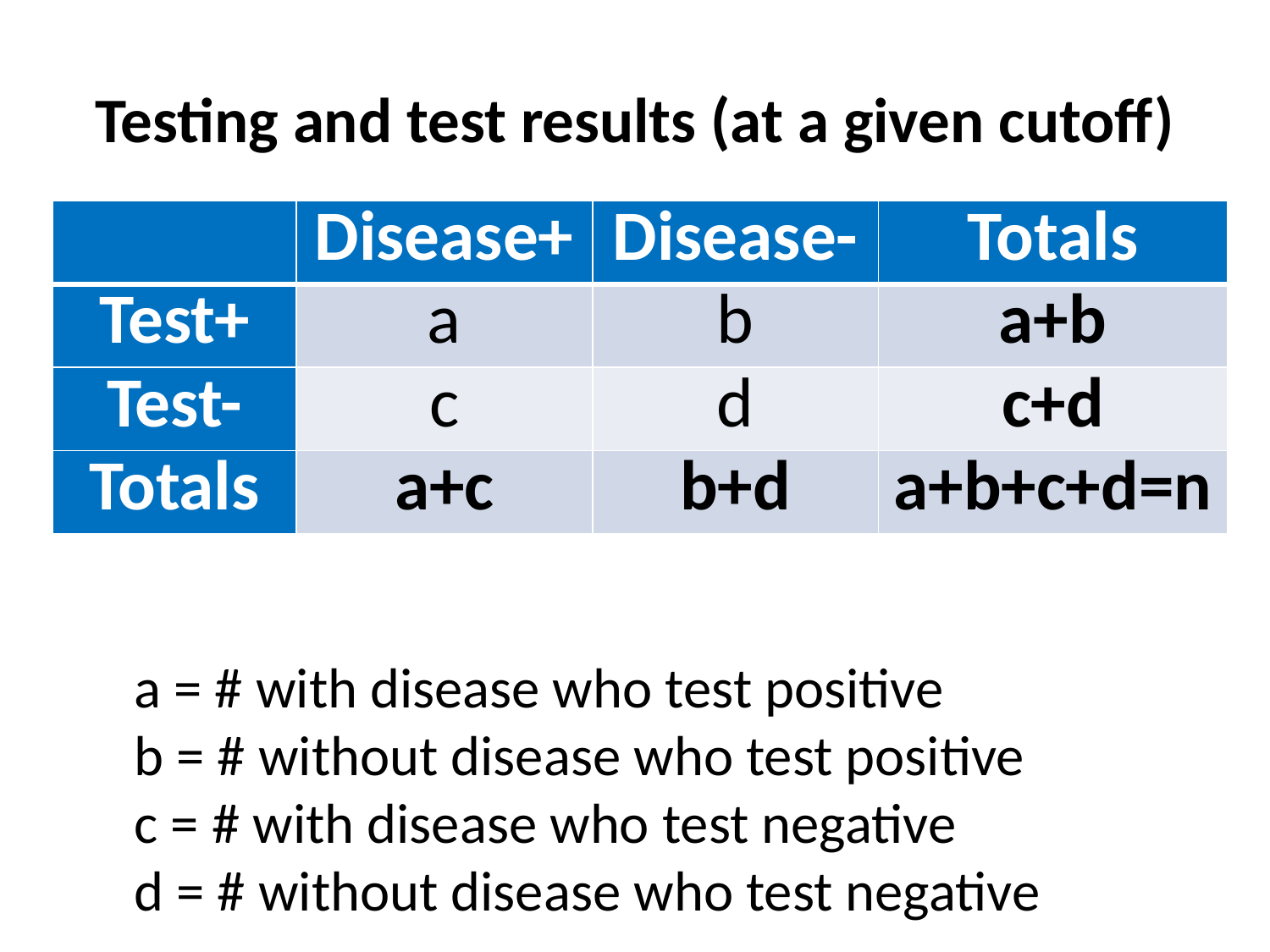

# Testing and test results (at a given cutoff)
|  | Disease+ | Disease- | Totals |
| --- | --- | --- | --- |
| Test+ | a | b | a+b |
| Test- | c | d | c+d |
| Totals | a+c | b+d | a+b+c+d=n |
a = # with disease who test positive
b = # without disease who test positive
c = # with disease who test negative
d = # without disease who test negative